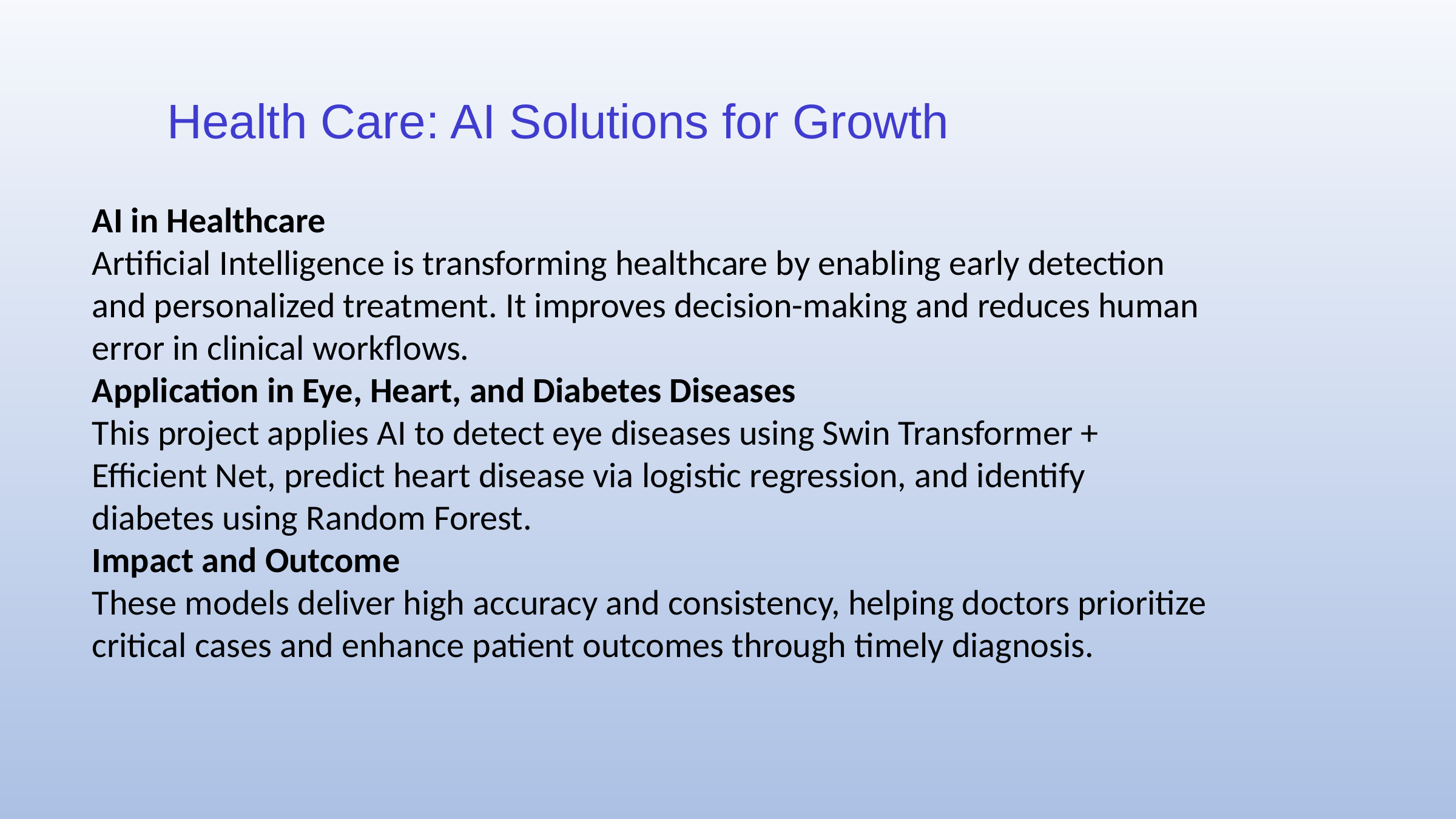

Health Care: AI Solutions for Growth
AI in Healthcare
Artificial Intelligence is transforming healthcare by enabling early detection and personalized treatment. It improves decision-making and reduces human error in clinical workflows.
Application in Eye, Heart, and Diabetes Diseases
This project applies AI to detect eye diseases using Swin Transformer + Efficient Net, predict heart disease via logistic regression, and identify diabetes using Random Forest.
Impact and Outcome
These models deliver high accuracy and consistency, helping doctors prioritize critical cases and enhance patient outcomes through timely diagnosis.